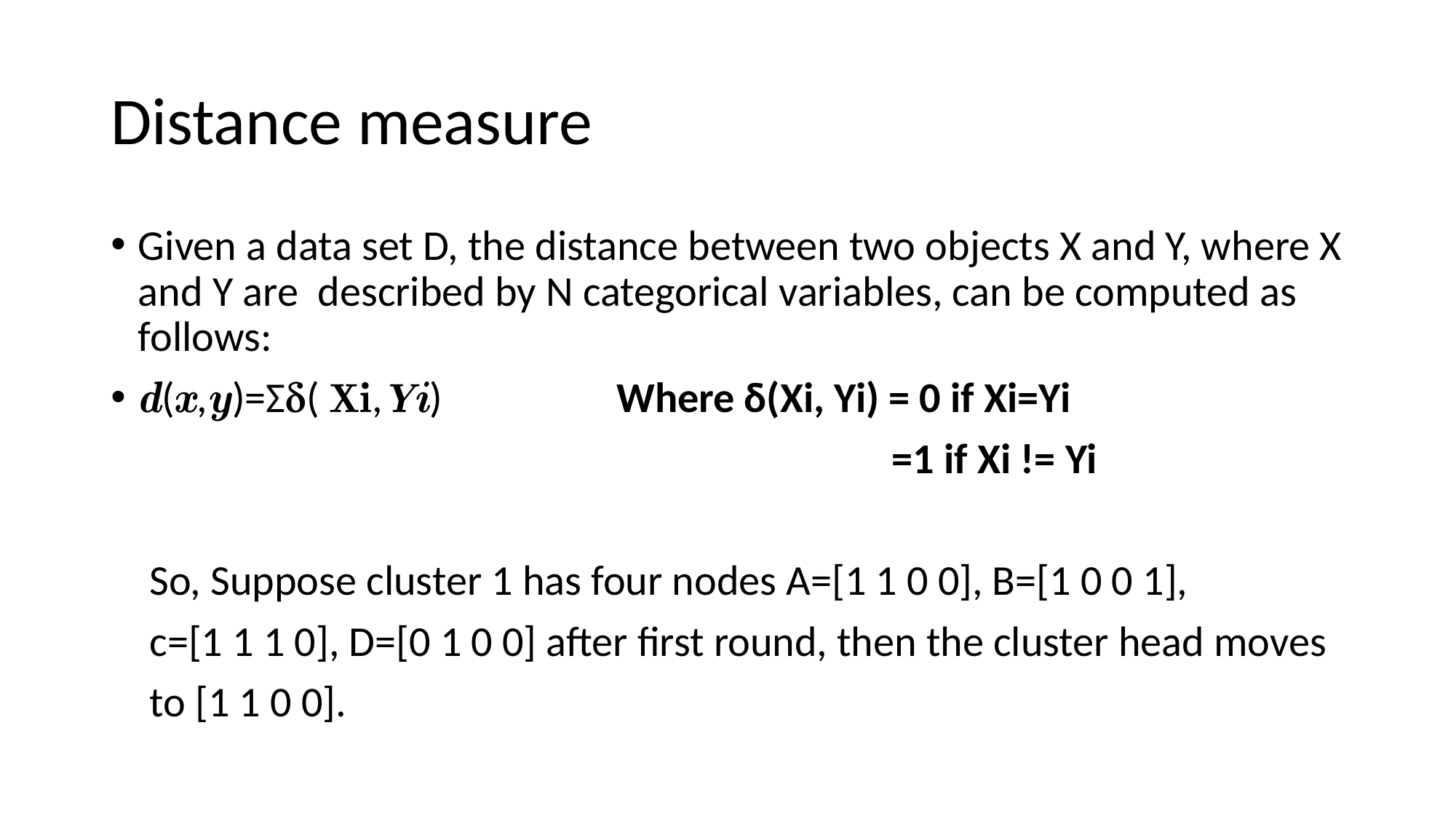

# Distance measure
Given a data set D, the distance between two objects X and Y, where X and Y are  described by N categorical variables, can be computed as follows:
𝒅(𝒙,𝒚)=Σ𝛅( 𝐗𝐢,𝒀𝒊)                  Where δ(Xi, Yi) = 0 if Xi=Yi
                                                                                 =1 if Xi != Yi

    So, Suppose cluster 1 has four nodes A=[1 1 0 0], B=[1 0 0 1],
    c=[1 1 1 0], D=[0 1 0 0] after first round, then the cluster head moves
    to [1 1 0 0].